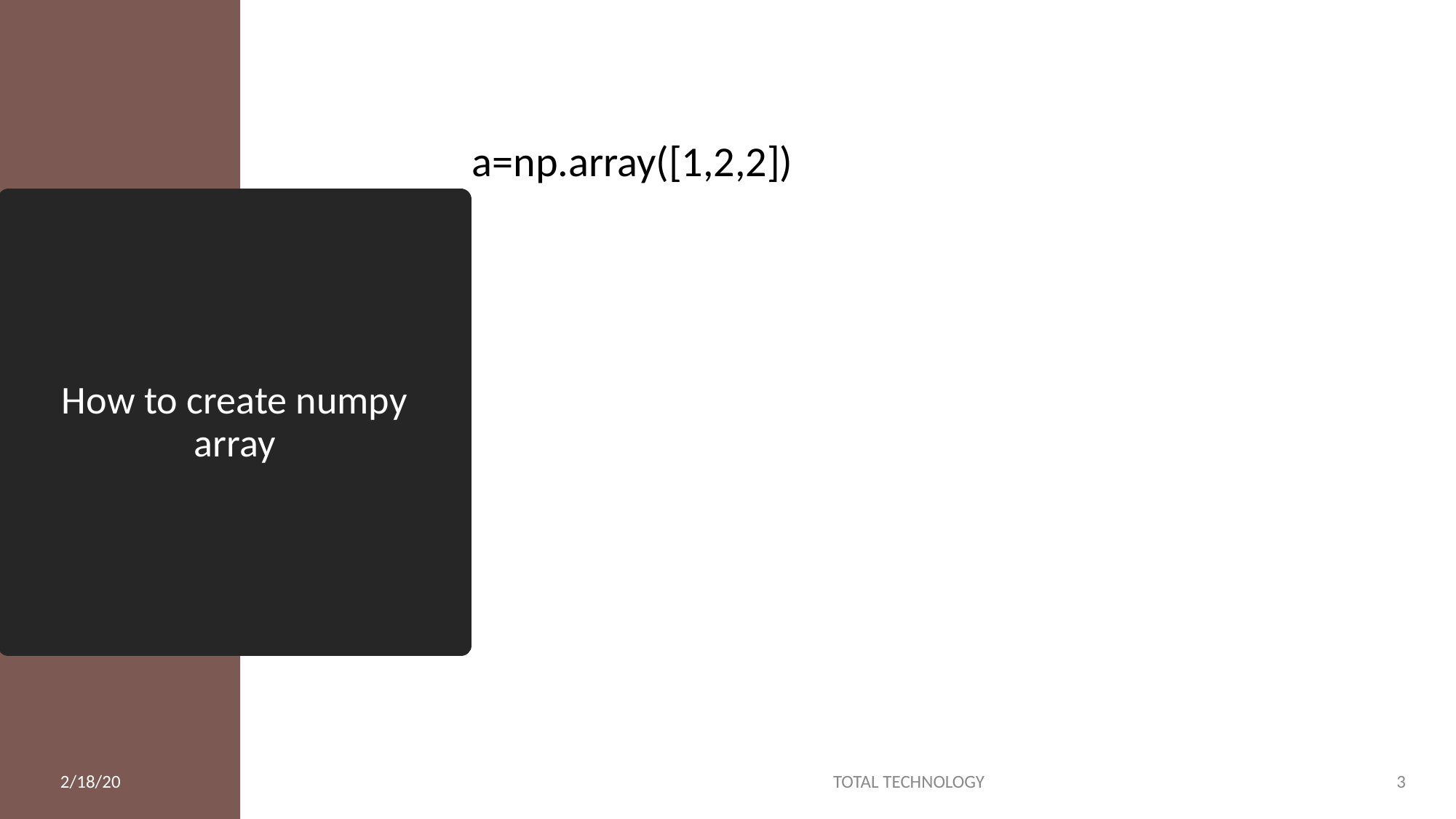

a=np.array([1,2,2])
# How to create numpy array
2/18/20
TOTAL TECHNOLOGY
3